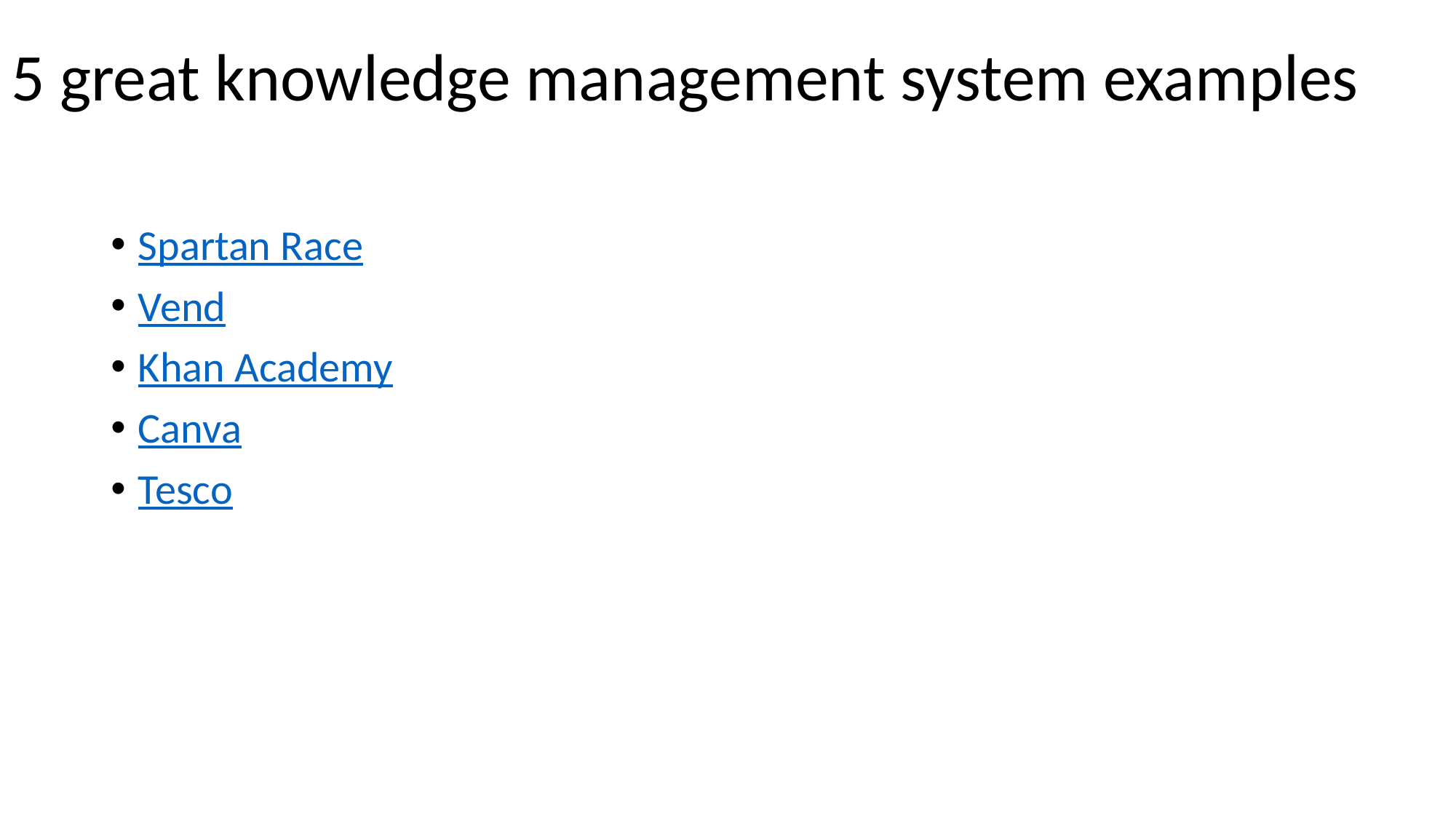

# 5 great knowledge management system examples
Spartan Race
Vend
Khan Academy
Canva
Tesco